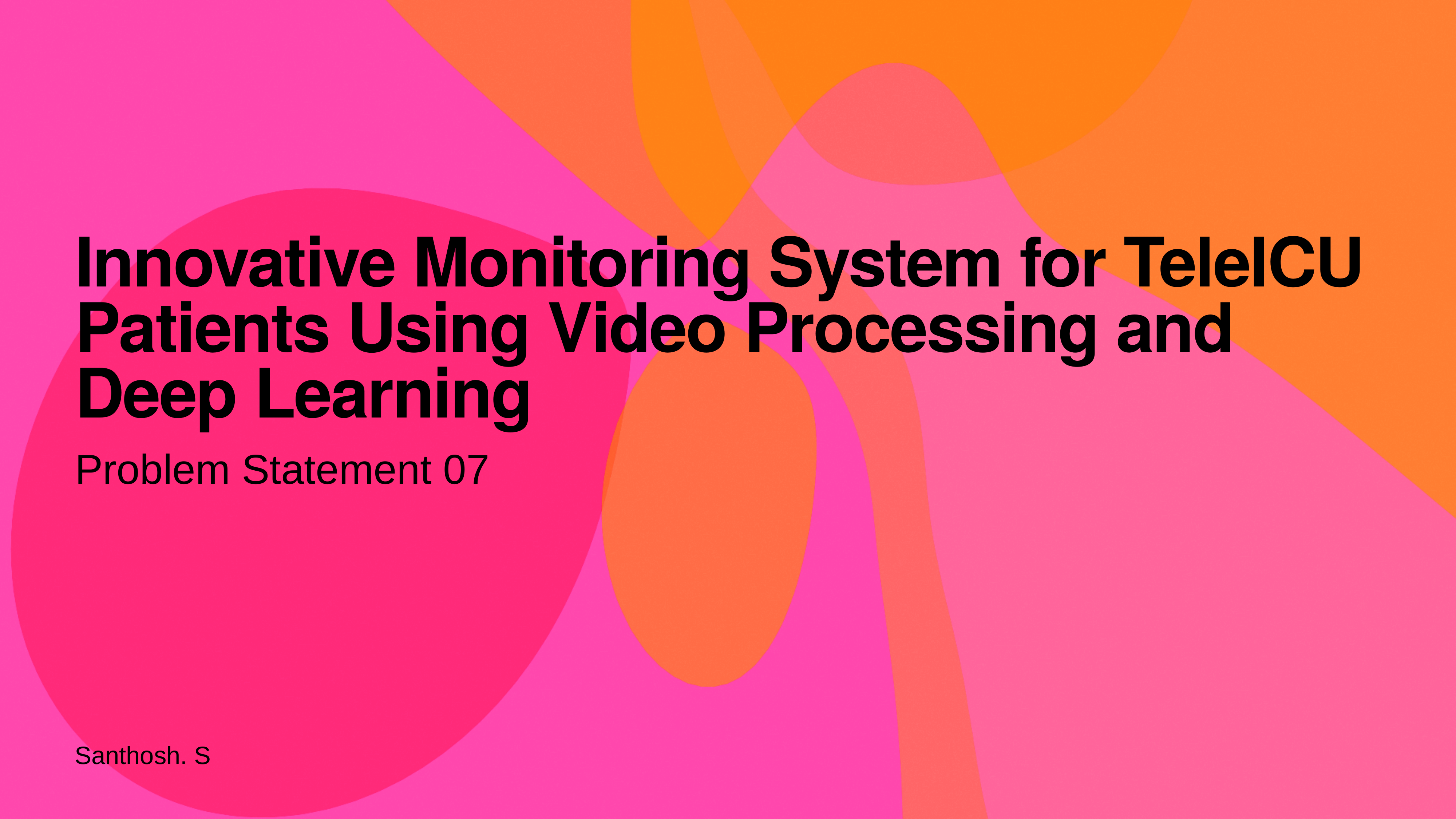

# Innovative Monitoring System for TeleICU Patients Using Video Processing and Deep Learning
Problem Statement 07
Santhosh. S